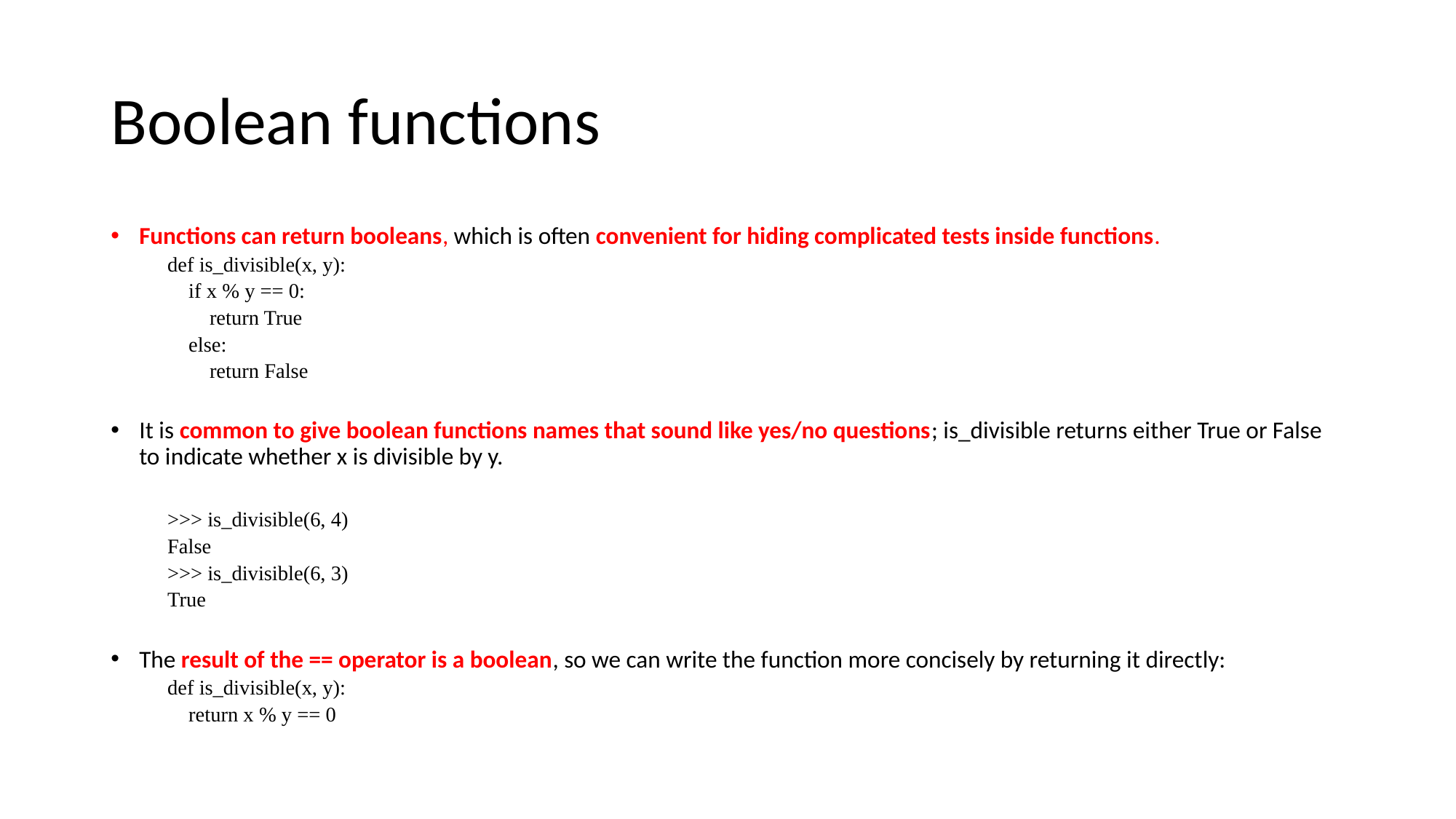

# Boolean functions
Functions can return booleans, which is often convenient for hiding complicated tests inside functions.
def is_divisible(x, y):
    if x % y == 0:
        return True
    else:
        return False

It is common to give boolean functions names that sound like yes/no questions; is_divisible returns either True or False to indicate whether x is divisible by y.

>>> is_divisible(6, 4)
False
>>> is_divisible(6, 3)
True

The result of the == operator is a boolean, so we can write the function more concisely by returning it directly:
def is_divisible(x, y):
    return x % y == 0